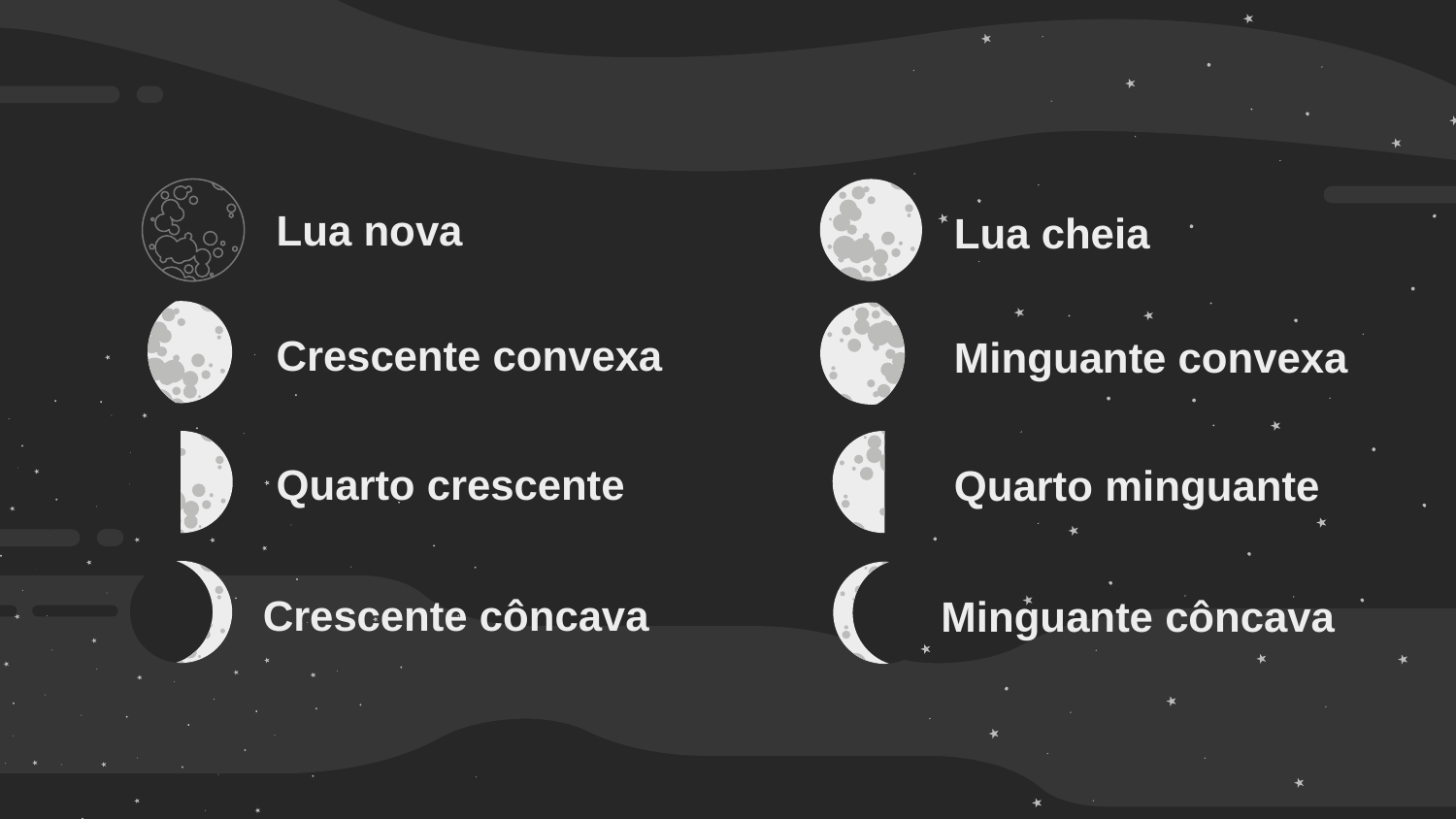

Lua nova
Lua cheia

Crescente convexa
Minguante convexa

Quarto crescente
Quarto minguante

Crescente côncava
Minguante côncava